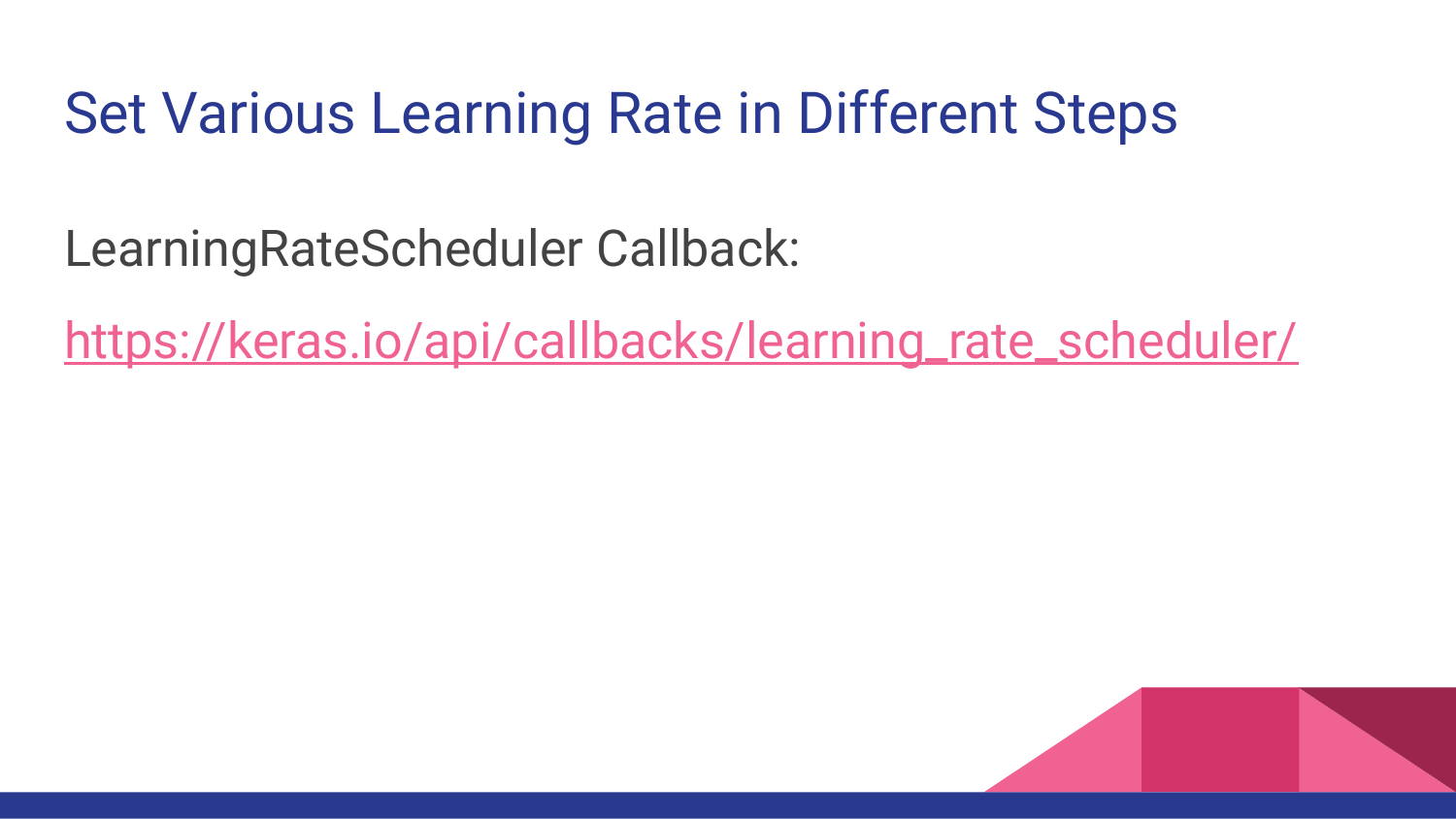

# Set Various Learning Rate in Different Steps
LearningRateScheduler Callback:
https://keras.io/api/callbacks/learning_rate_scheduler/